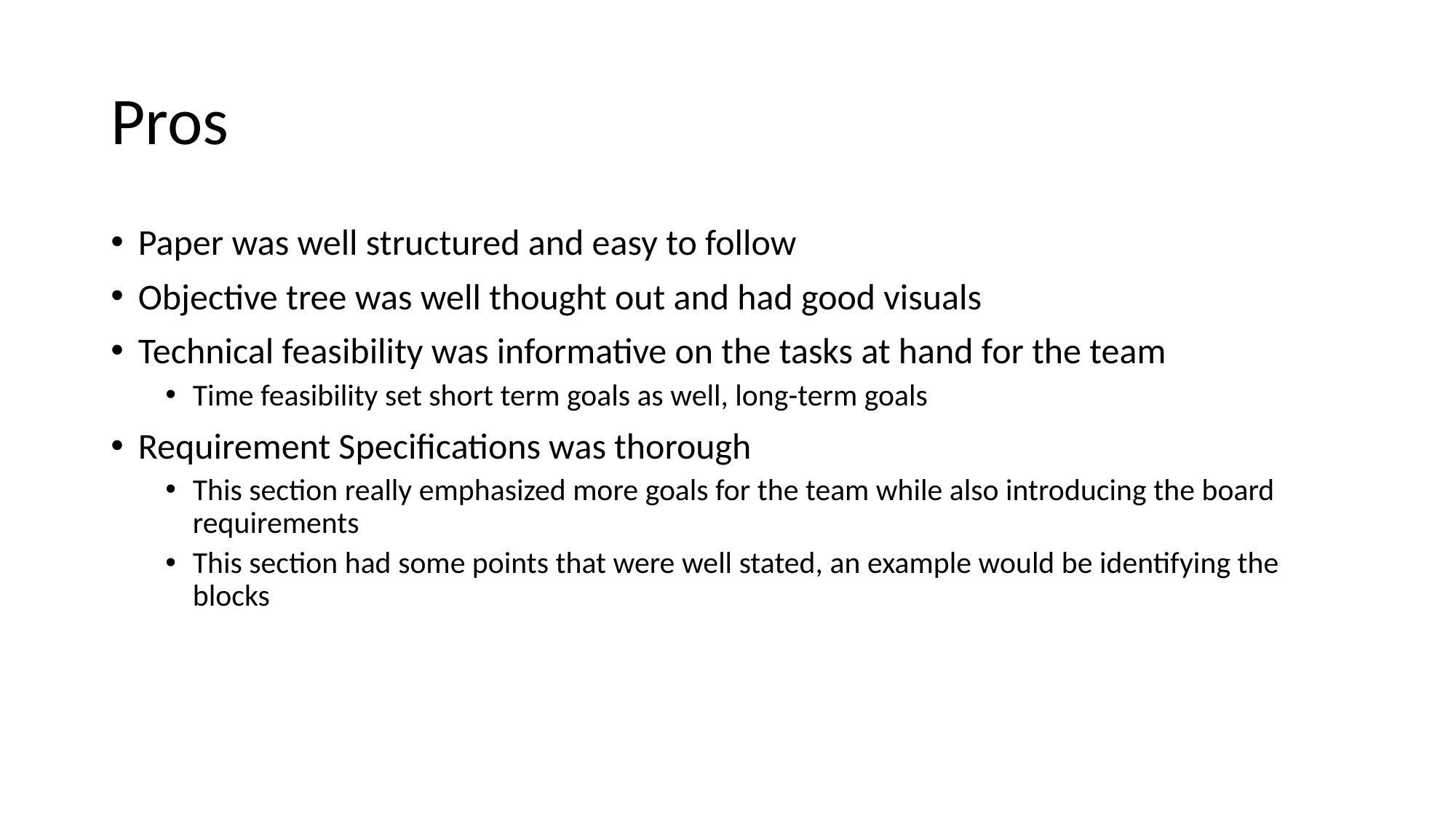

# Pros
Paper was well structured and easy to follow
Objective tree was well thought out and had good visuals
Technical feasibility was informative on the tasks at hand for the team
Time feasibility set short term goals as well, long-term goals
Requirement Specifications was thorough
This section really emphasized more goals for the team while also introducing the board requirements
This section had some points that were well stated, an example would be identifying the blocks